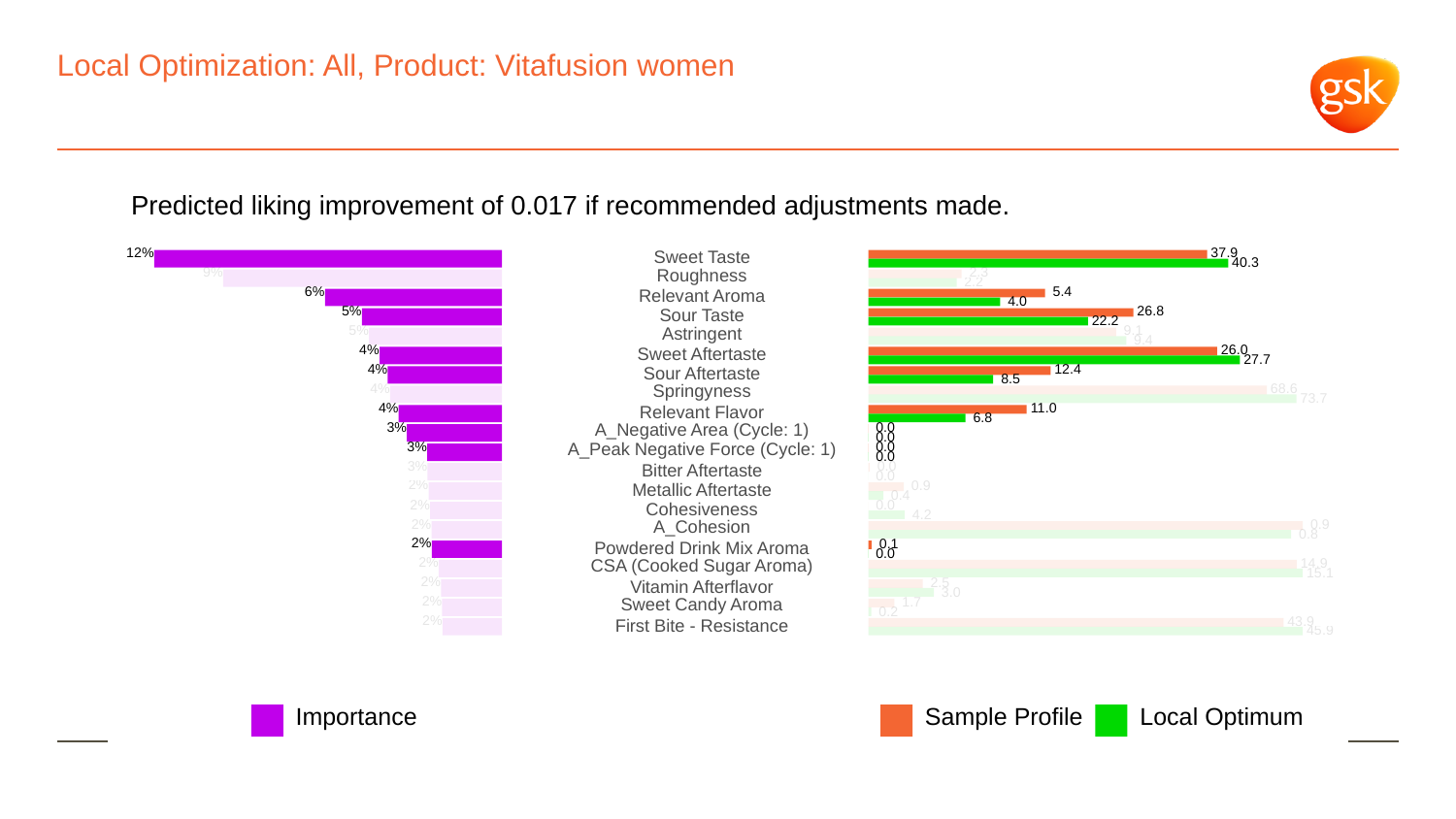

# Local Optimization: All, Product: Vitafusion women

Predicted liking improvement of 0.017 if recommended adjustments made.

12%
 37.9

Sweet Taste
 40.3

9%
Roughness
  2.3

  2.2

6%
  5.4

Relevant Aroma
  4.0

5%
 26.8

Sour Taste
 22.2

5%
Astringent
  9.1

  9.4

4%
 26.0

Sweet Aftertaste
 27.7

4%
 12.4

Sour Aftertaste
  8.5

4%
Springyness
 68.6

 73.7

4%
 11.0

Relevant Flavor
  6.8

3%
A_Negative Area (Cycle: 1)
  0.0

  0.0

3%
A_Peak Negative Force (Cycle: 1)
  0.0

  0.0

3%
  0.0

Bitter Aftertaste
  0.0

2%
  0.9

Metallic Aftertaste
  0.4

2%
  0.0

Cohesiveness
  4.2

2%
A_Cohesion
  0.9

  0.8

2%
  0.1

Powdered Drink Mix Aroma
  0.0

2%
CSA (Cooked Sugar Aroma)
 14.9

 15.1

2%
  2.5

Vitamin Afterflavor
  3.0

2%
Sweet Candy Aroma
  1.7

  0.2

2%
 43.9

First Bite - Resistance
 45.9

Local Optimum
Sample Profile
Importance